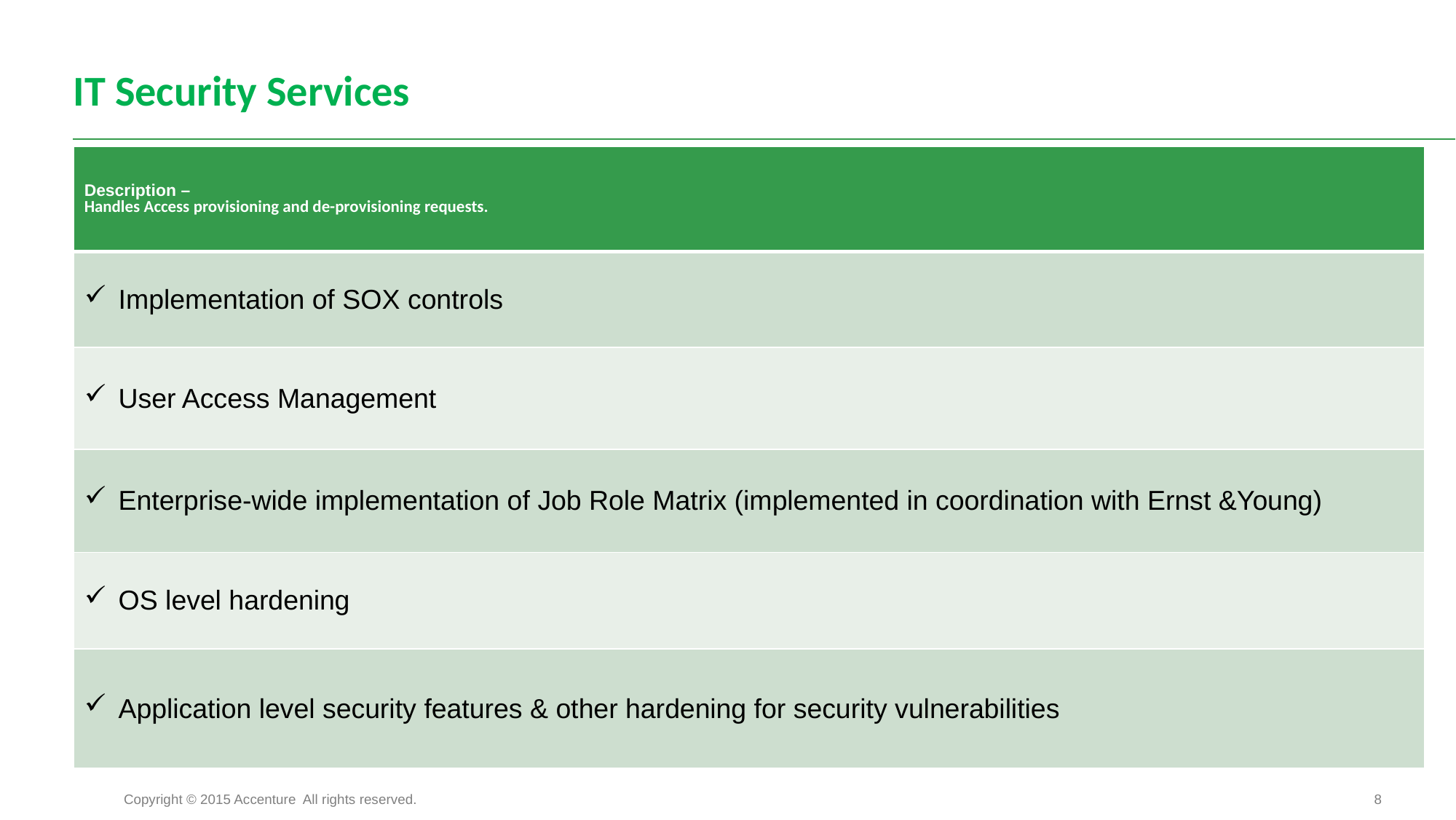

# IT Security Services
| Description – Handles Access provisioning and de-provisioning requests. |
| --- |
| Implementation of SOX controls |
| User Access Management |
| Enterprise-wide implementation of Job Role Matrix (implemented in coordination with Ernst &Young) |
| OS level hardening |
| Application level security features & other hardening for security vulnerabilities |